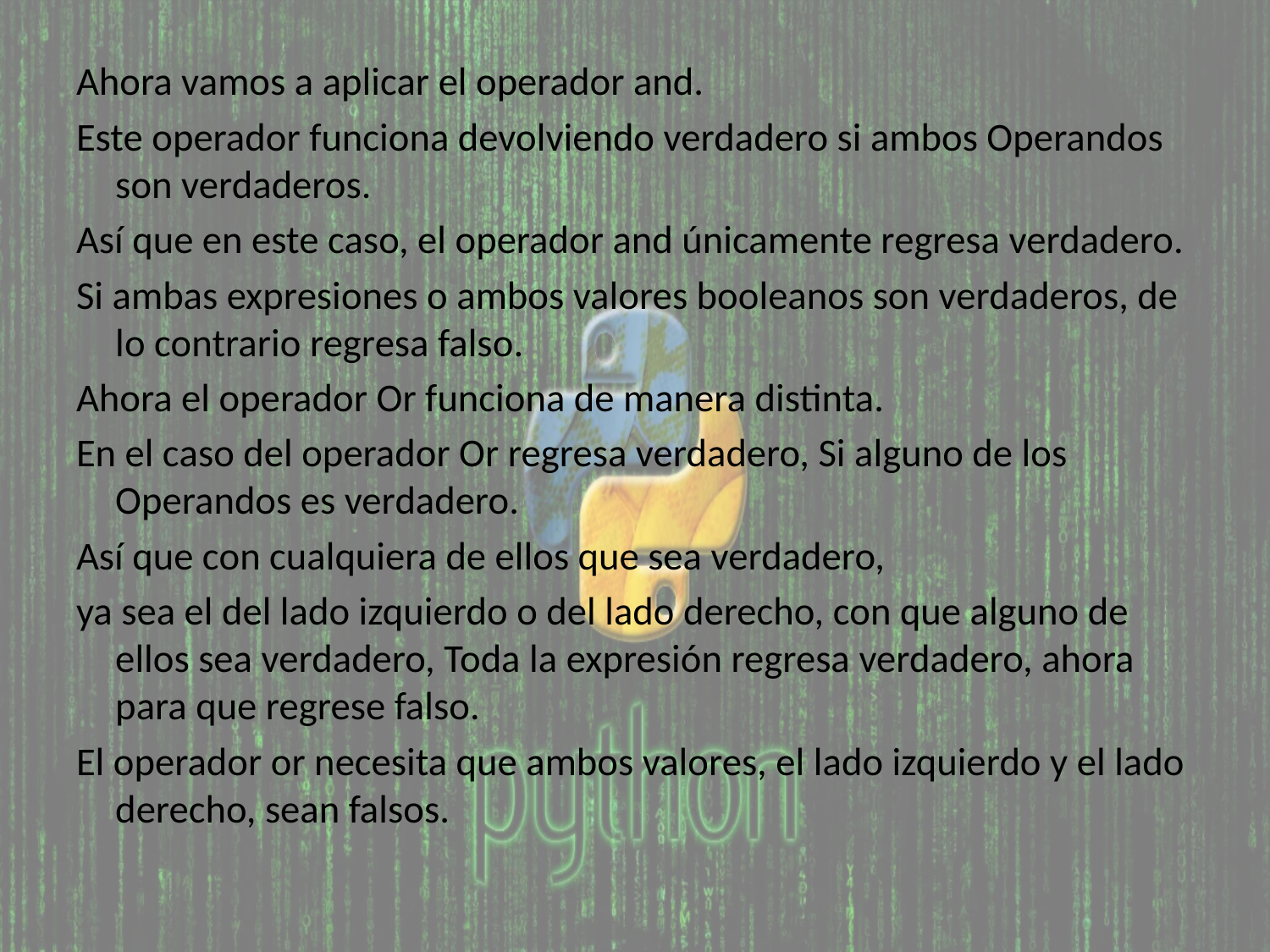

Ahora vamos a aplicar el operador and.
Este operador funciona devolviendo verdadero si ambos Operandos son verdaderos.
Así que en este caso, el operador and únicamente regresa verdadero.
Si ambas expresiones o ambos valores booleanos son verdaderos, de lo contrario regresa falso.
Ahora el operador Or funciona de manera distinta.
En el caso del operador Or regresa verdadero, Si alguno de los Operandos es verdadero.
Así que con cualquiera de ellos que sea verdadero,
ya sea el del lado izquierdo o del lado derecho, con que alguno de ellos sea verdadero, Toda la expresión regresa verdadero, ahora para que regrese falso.
El operador or necesita que ambos valores, el lado izquierdo y el lado derecho, sean falsos.